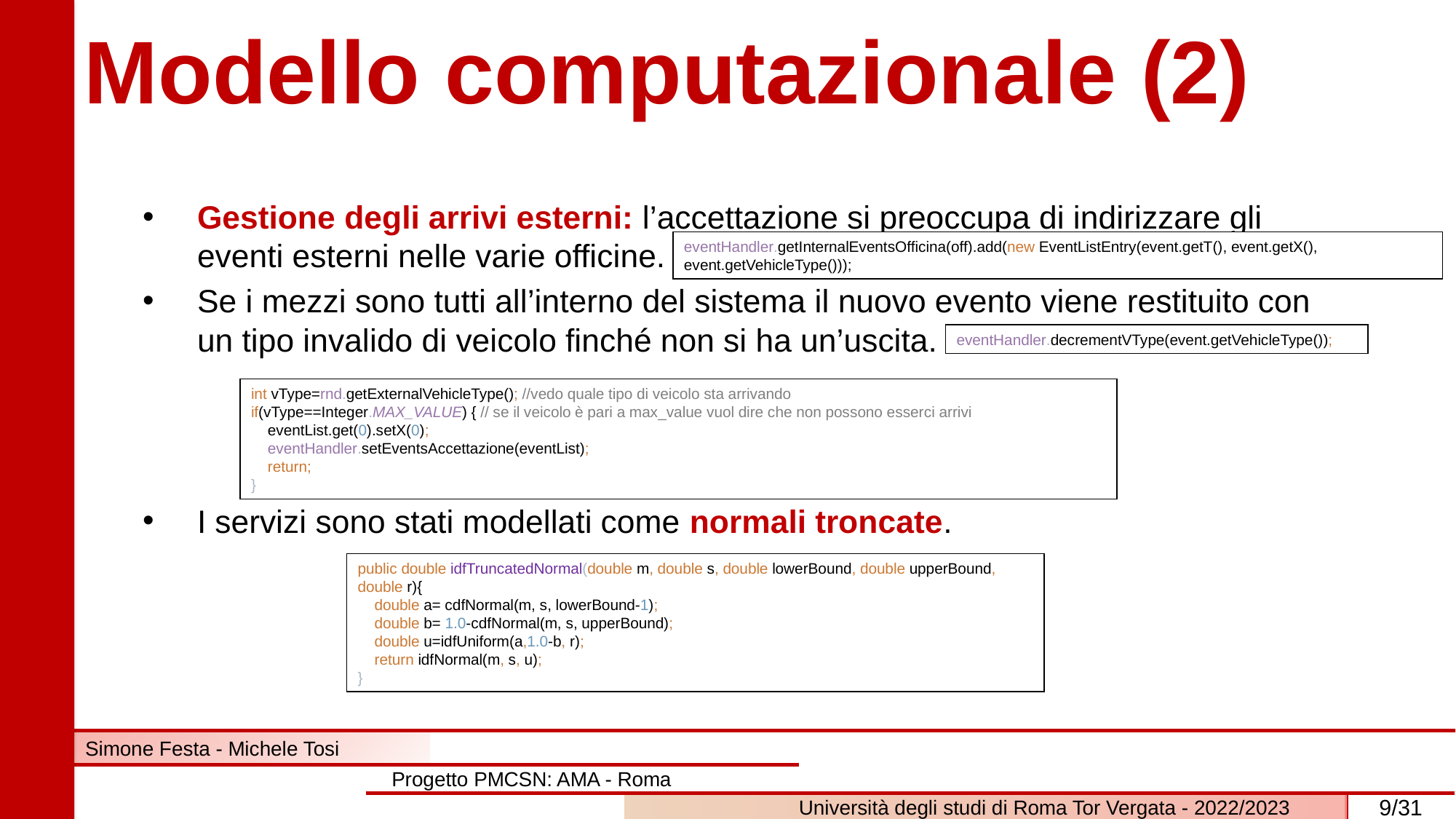

# Modello computazionale (2)
Gestione degli arrivi esterni: l’accettazione si preoccupa di indirizzare gli eventi esterni nelle varie officine.
Se i mezzi sono tutti all’interno del sistema il nuovo evento viene restituito con un tipo invalido di veicolo finché non si ha un’uscita.

I servizi sono stati modellati come normali troncate.
eventHandler.getInternalEventsOfficina(off).add(new EventListEntry(event.getT(), event.getX(), event.getVehicleType()));
eventHandler.decrementVType(event.getVehicleType());
int vType=rnd.getExternalVehicleType(); //vedo quale tipo di veicolo sta arrivando
if(vType==Integer.MAX_VALUE) { // se il veicolo è pari a max_value vuol dire che non possono esserci arrivi
    eventList.get(0).setX(0);
    eventHandler.setEventsAccettazione(eventList);
    return;
}
public double idfTruncatedNormal(double m, double s, double lowerBound, double upperBound, double r){
    double a= cdfNormal(m, s, lowerBound-1);
    double b= 1.0-cdfNormal(m, s, upperBound);
    double u=idfUniform(a,1.0-b, r);
    return idfNormal(m, s, u);
}